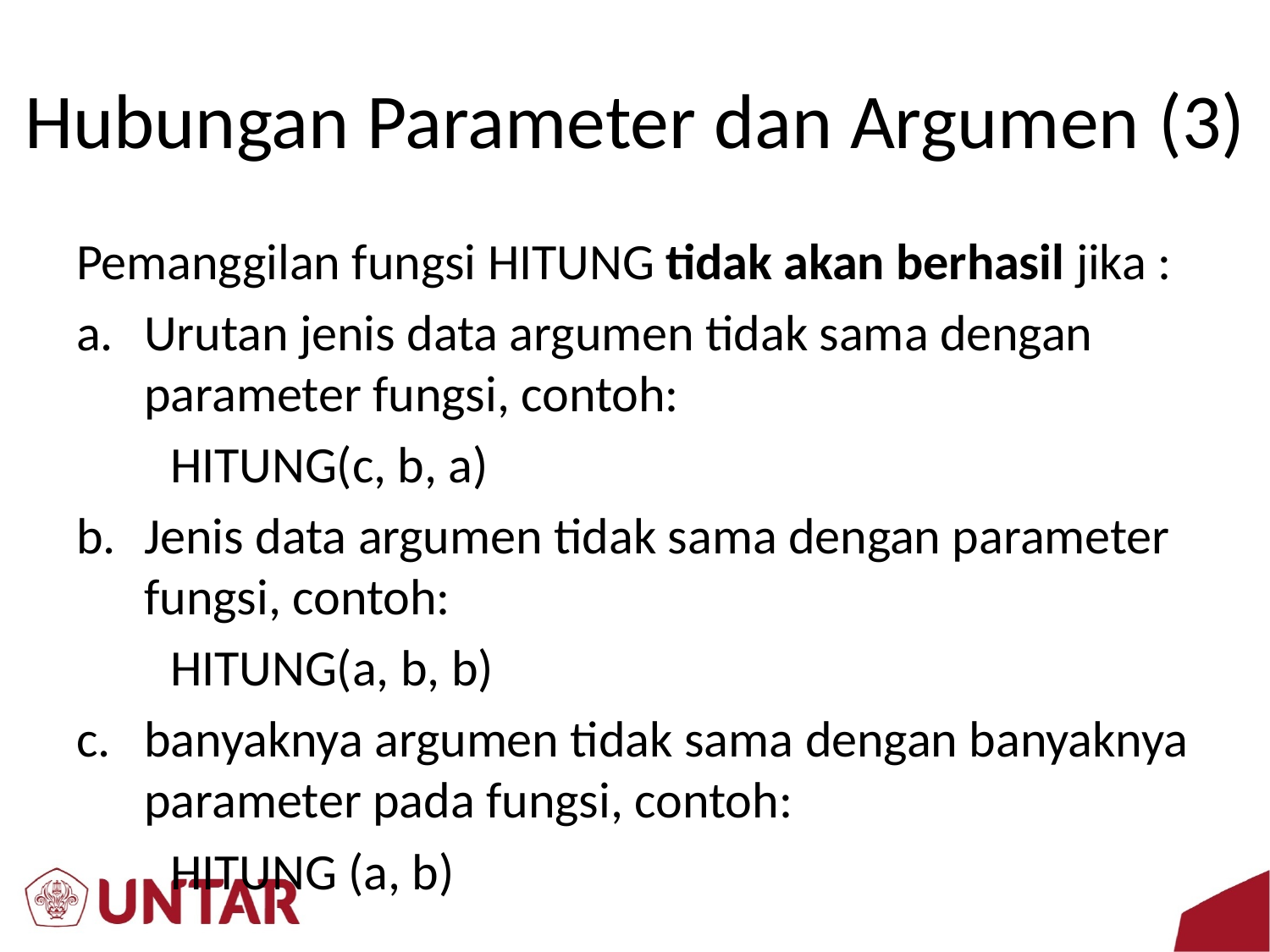

# Hubungan Parameter dan Argumen (3)
Pemanggilan fungsi HITUNG tidak akan berhasil jika :
Urutan jenis data argumen tidak sama dengan parameter fungsi, contoh:
			HITUNG(c, b, a)
Jenis data argumen tidak sama dengan parameter fungsi, contoh:
			HITUNG(a, b, b)
banyaknya argumen tidak sama dengan banyaknya parameter pada fungsi, contoh:
			HITUNG (a, b)